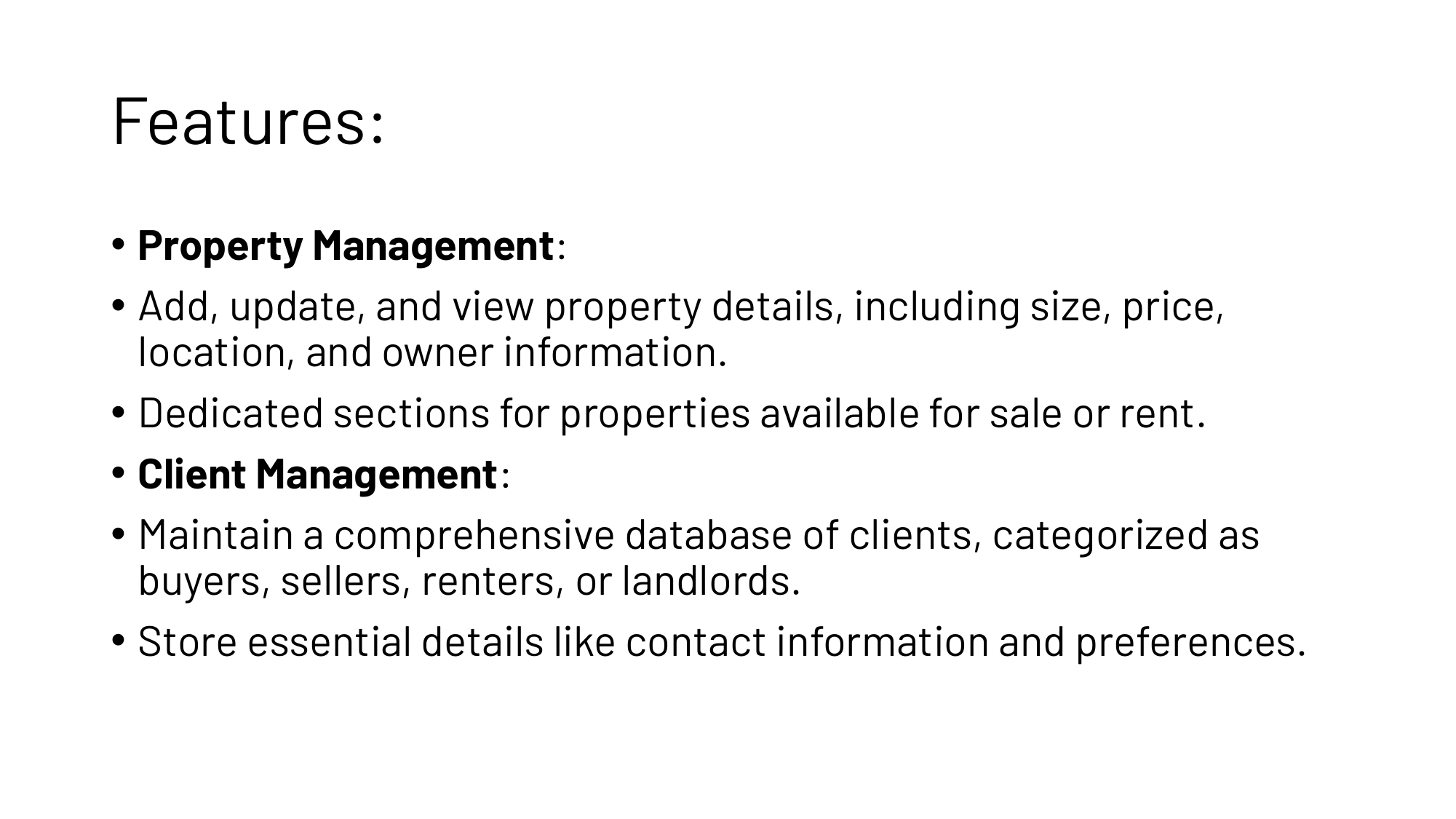

# Features:
Property Management:
Add, update, and view property details, including size, price, location, and owner information.
Dedicated sections for properties available for sale or rent.
Client Management:
Maintain a comprehensive database of clients, categorized as buyers, sellers, renters, or landlords.
Store essential details like contact information and preferences.